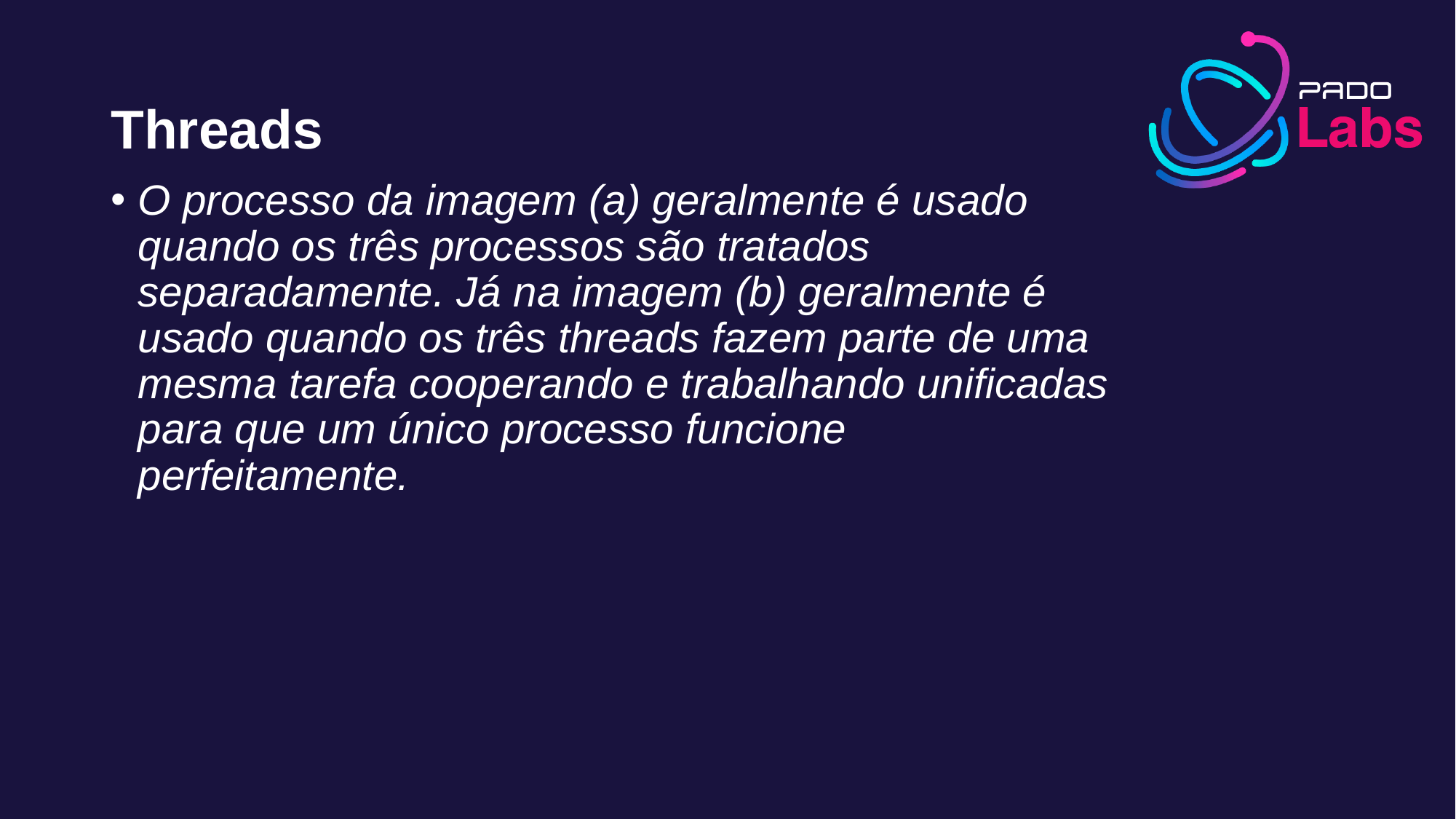

Threads
O processo da imagem (a) geralmente é usado quando os três processos são tratados separadamente. Já na imagem (b) geralmente é usado quando os três threads fazem parte de uma mesma tarefa cooperando e trabalhando unificadas para que um único processo funcione perfeitamente.